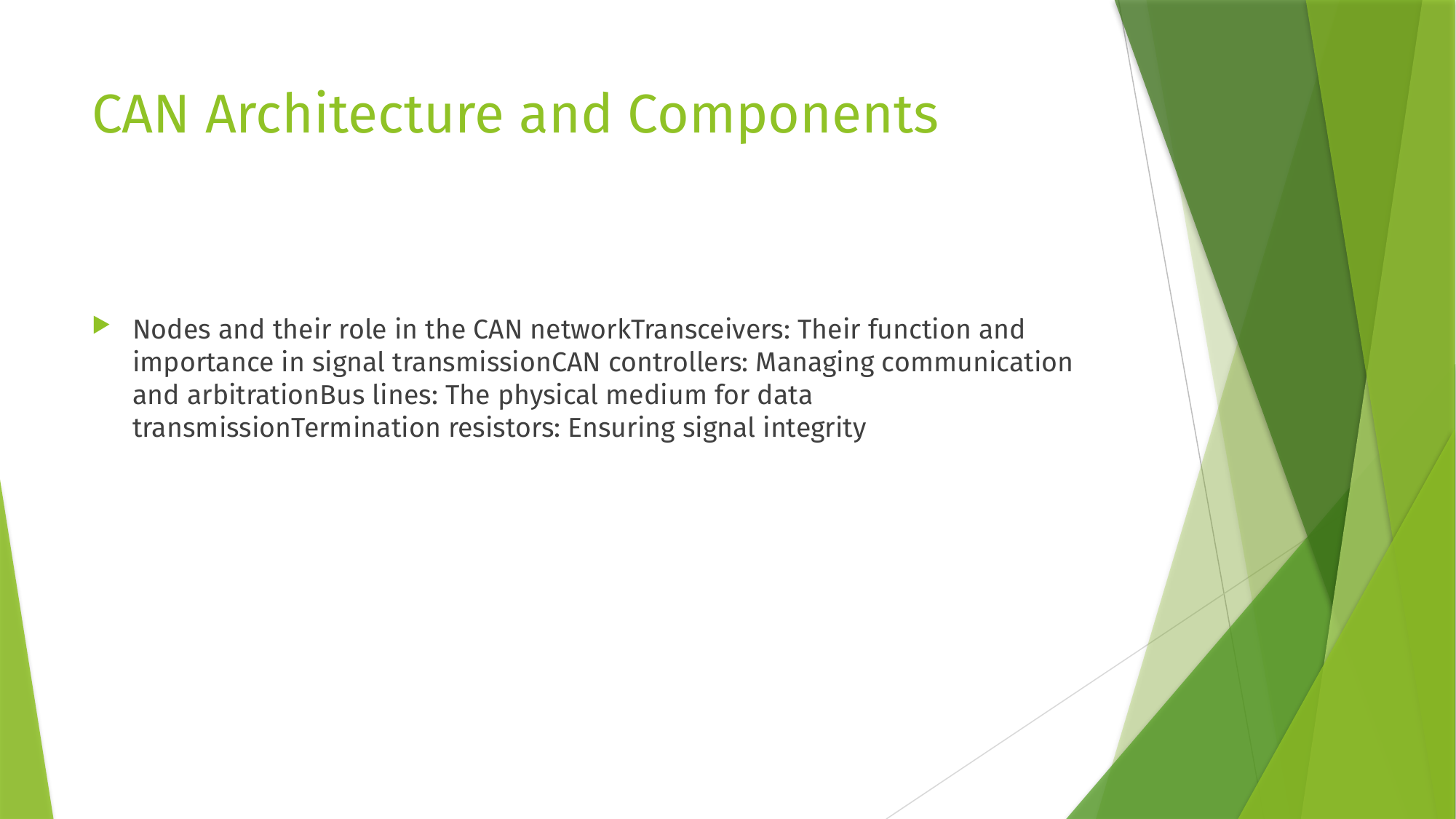

# CAN Architecture and Components

Nodes and their role in the CAN networkTransceivers: Their function and importance in signal transmissionCAN controllers: Managing communication and arbitrationBus lines: The physical medium for data transmissionTermination resistors: Ensuring signal integrity